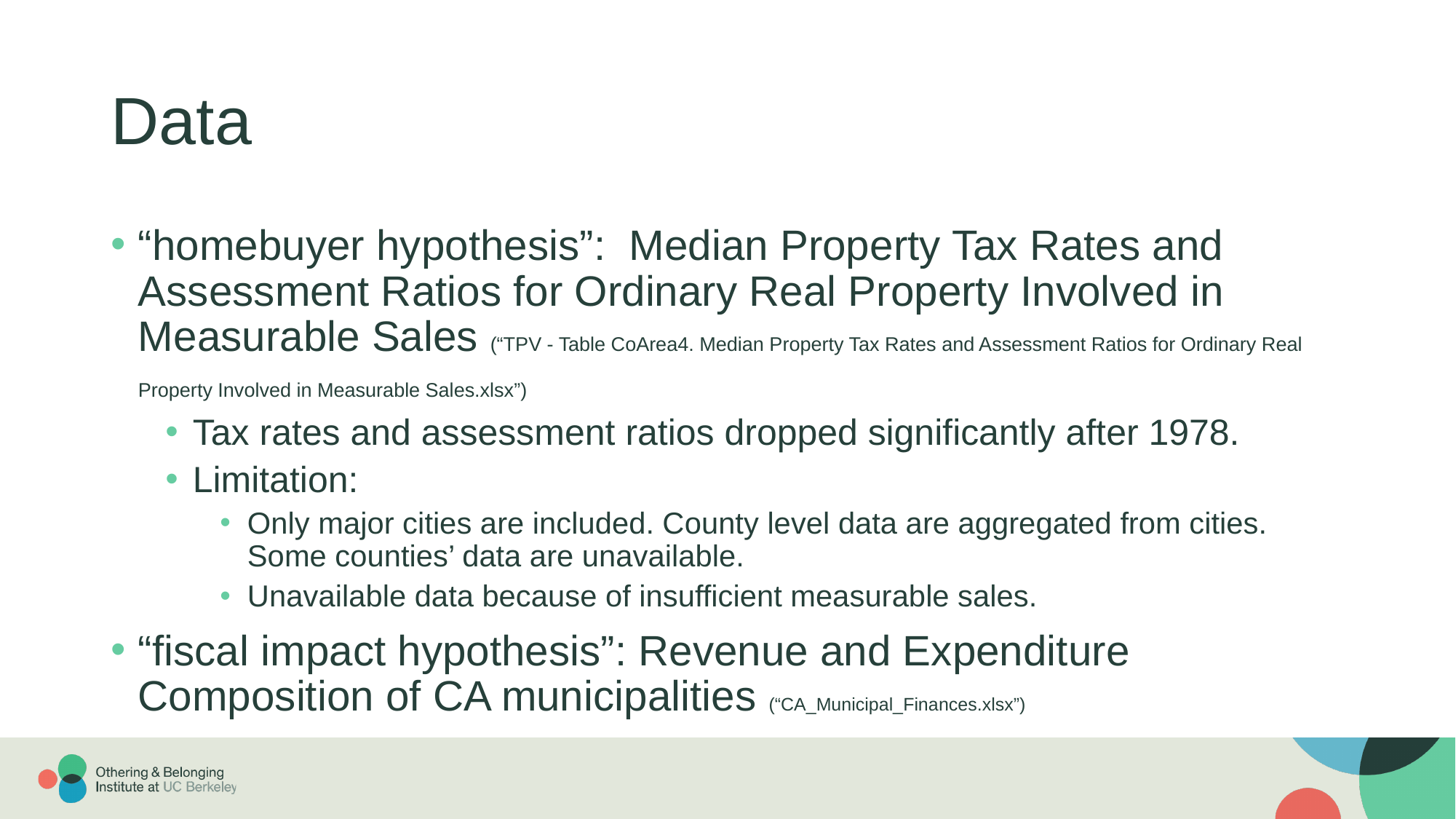

# Data
“homebuyer hypothesis”:  Median Property Tax Rates and Assessment Ratios for Ordinary Real Property Involved in Measurable Sales (“TPV - Table CoArea4. Median Property Tax Rates and Assessment Ratios for Ordinary Real Property Involved in Measurable Sales.xlsx”)
Tax rates and assessment ratios dropped significantly after 1978.
Limitation:
Only major cities are included. County level data are aggregated from cities. Some counties’ data are unavailable.
Unavailable data because of insufficient measurable sales.
“fiscal impact hypothesis”: Revenue and Expenditure Composition of CA municipalities (“CA_Municipal_Finances.xlsx”)